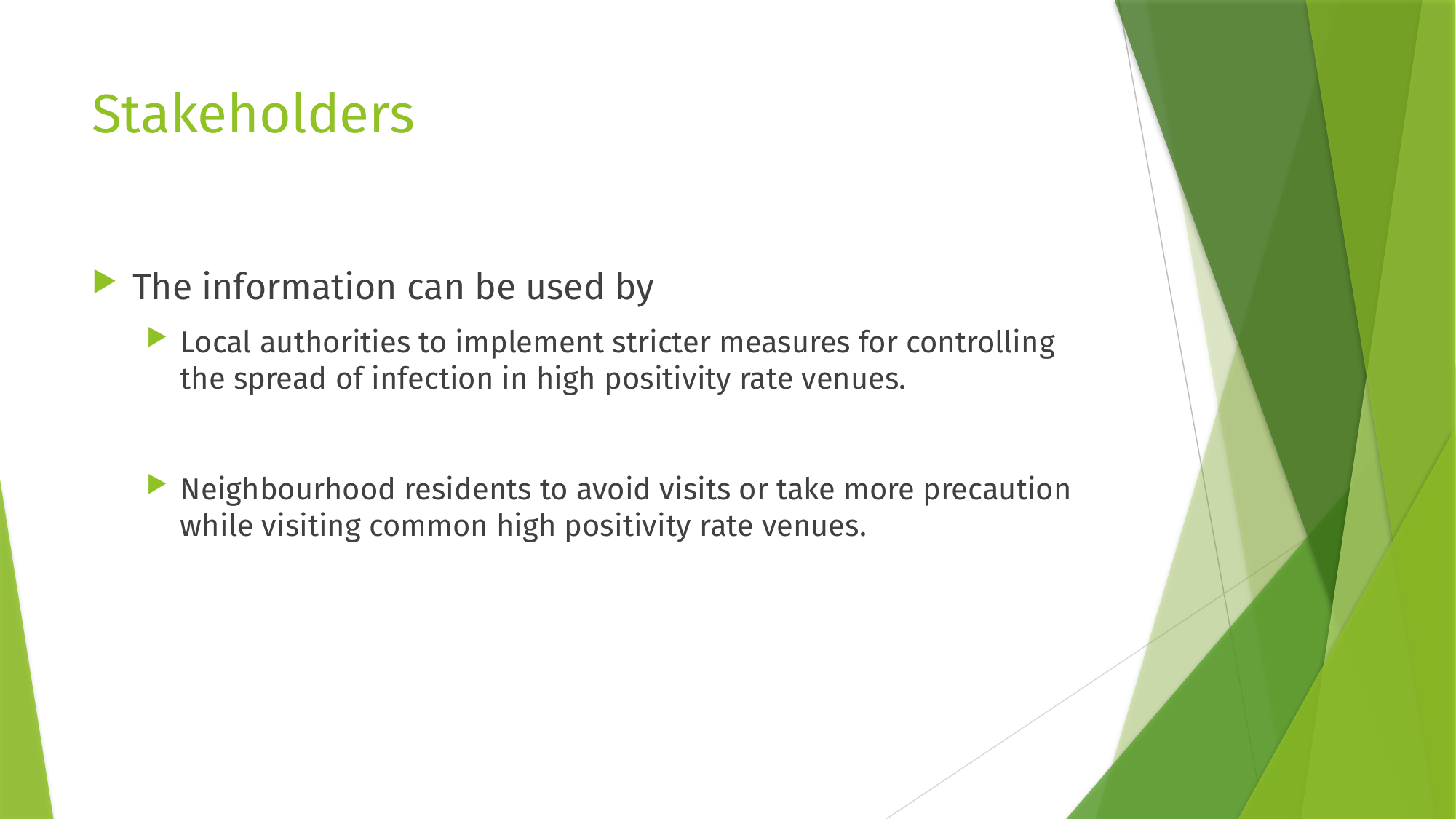

# Stakeholders
The information can be used by
Local authorities to implement stricter measures for controlling the spread of infection in high positivity rate venues.

Neighbourhood residents to avoid visits or take more precaution while visiting common high positivity rate venues.